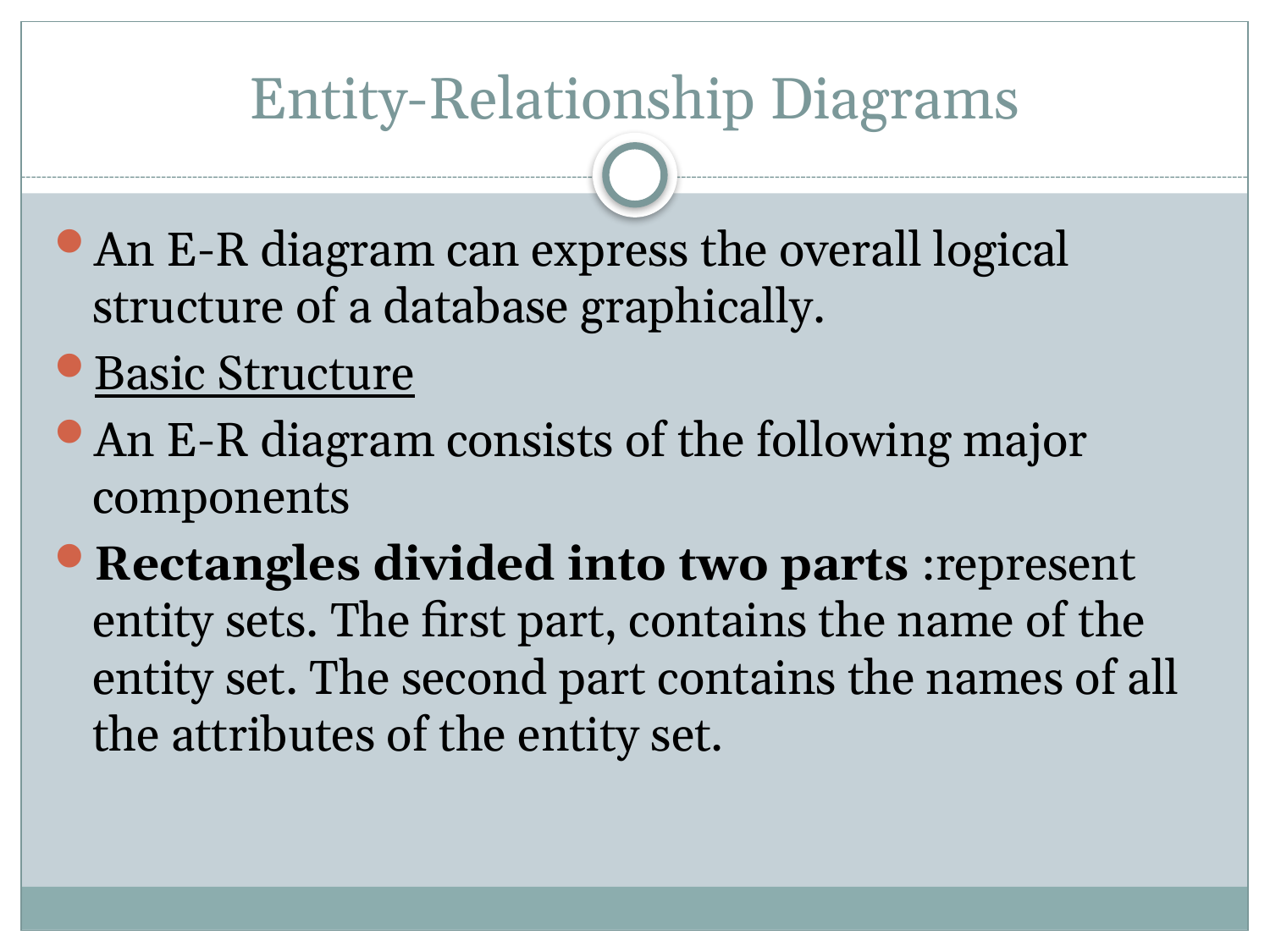

# Entity-Relationship Diagrams
An E-R diagram can express the overall logical structure of a database graphically.
Basic Structure
An E-R diagram consists of the following major components
Rectangles divided into two parts :represent entity sets. The first part, contains the name of the entity set. The second part contains the names of all the attributes of the entity set.